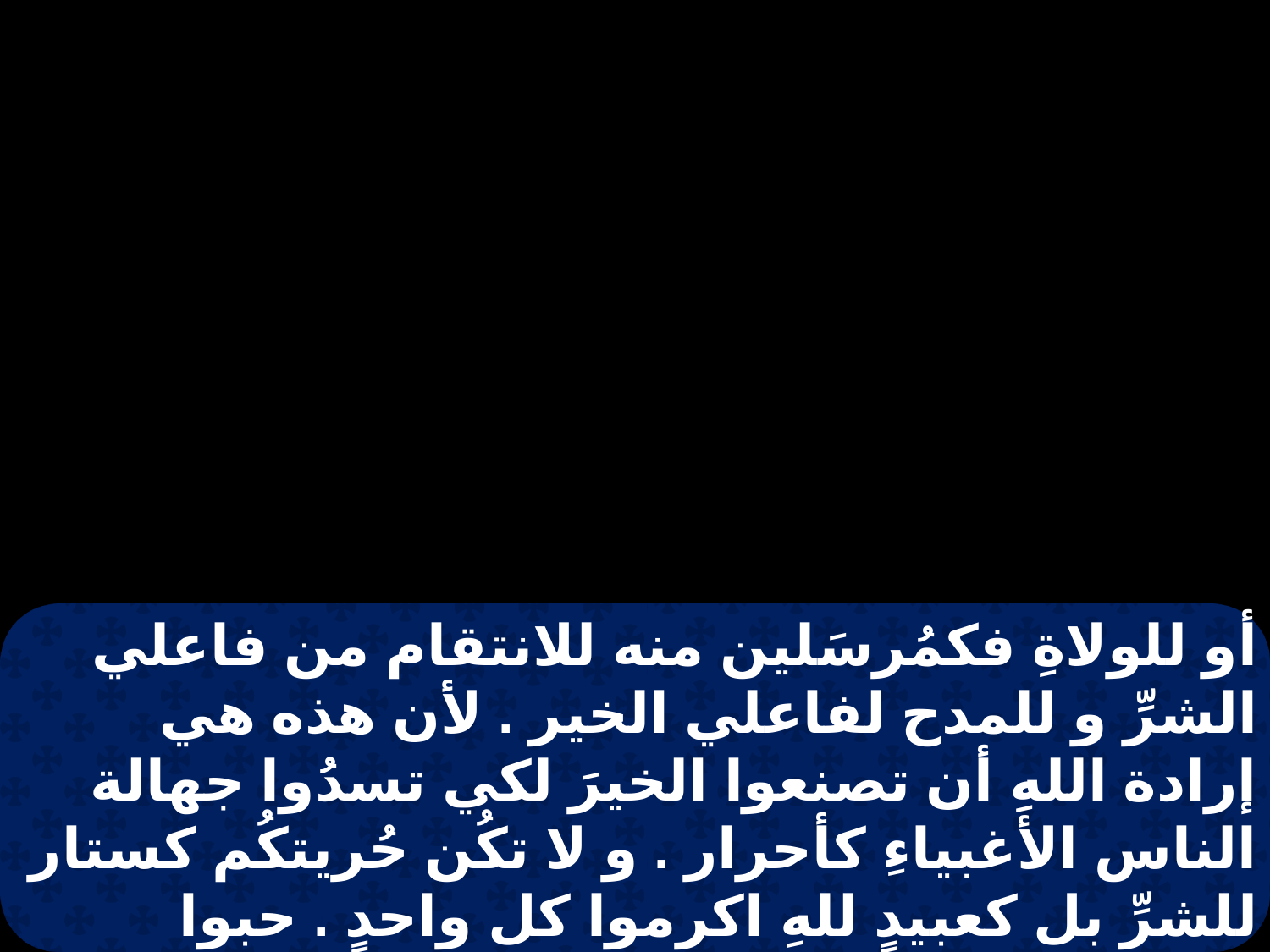

أو للولاةِ فكمُرسَلين منه للانتقام من فاعلي الشرِّ و للمدح لفاعلي الخير . لأن هذه هي إرادة اللهِ أن تصنعوا الخيرَ لكي تسدُوا جهالة الناس الأغبياءِ كأحرار . و لا تكُن حُريتكُم كستار للشرِّ بل كعبيدٍ للهِ اكرموا كل واحدٍ . حبوا الاخوة . خافوا اللهَ . اكرموا الملكَ .